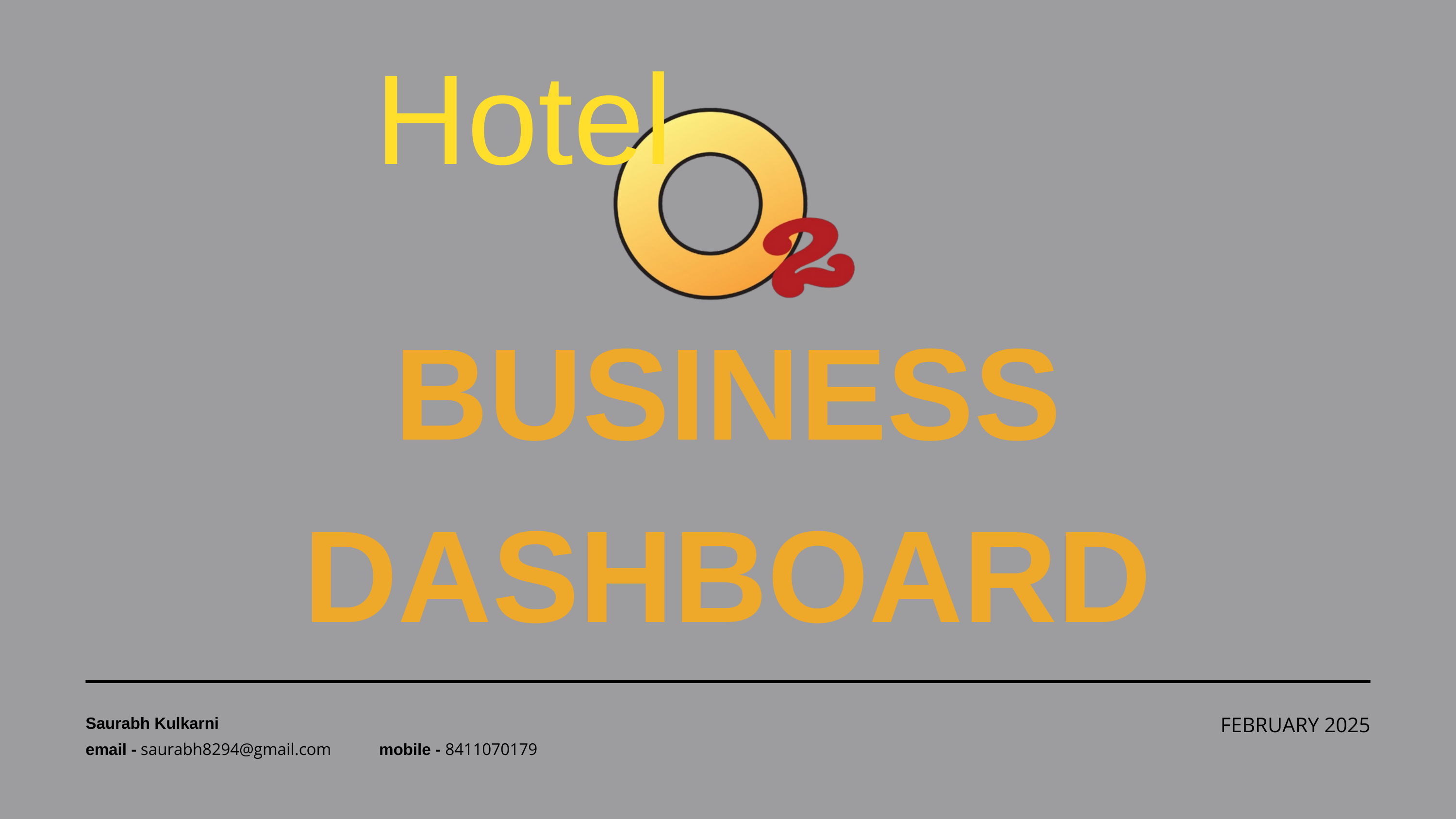

Hotel

BUSINESS DASHBOARD

FEBRUARY 2025
Saurabh Kulkarni
email - saurabh8294@gmail.com
mobile - 8411070179